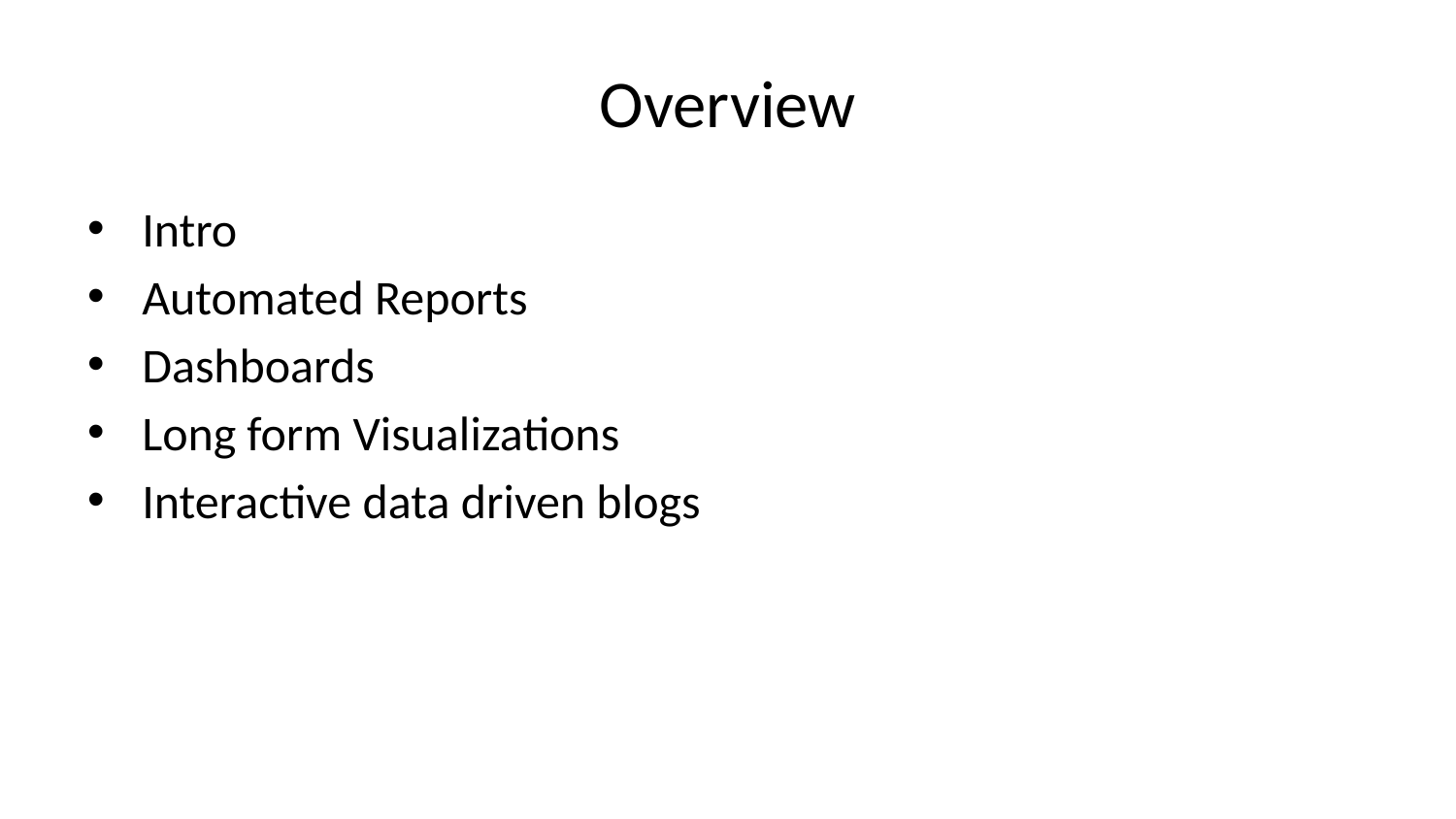

# Overview
Intro
Automated Reports
Dashboards
Long form Visualizations
Interactive data driven blogs